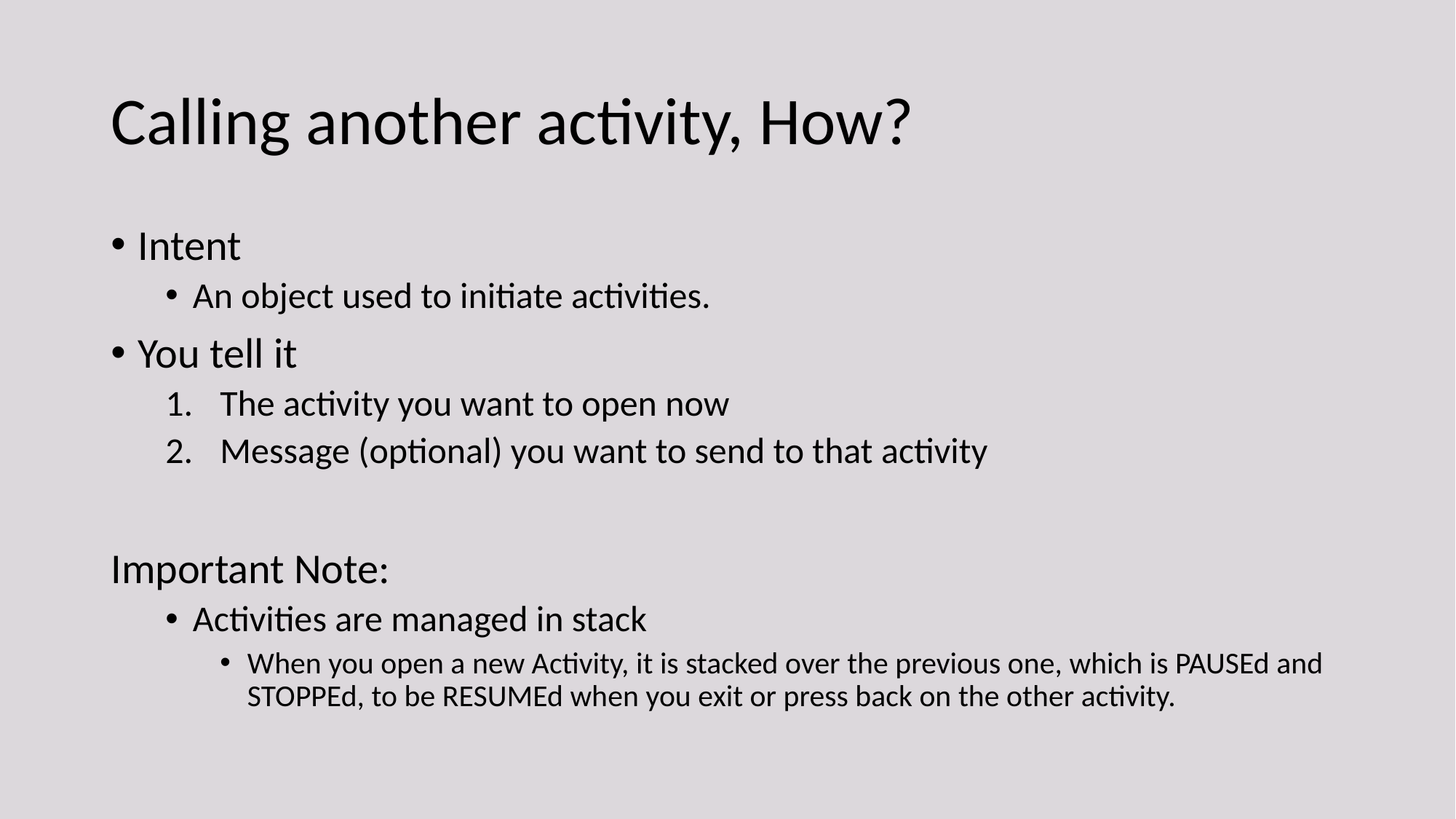

# Calling another activity, How?
Intent
An object used to initiate activities.
You tell it
The activity you want to open now
Message (optional) you want to send to that activity

Important Note:
Activities are managed in stack
When you open a new Activity, it is stacked over the previous one, which is PAUSEd and STOPPEd, to be RESUMEd when you exit or press back on the other activity.